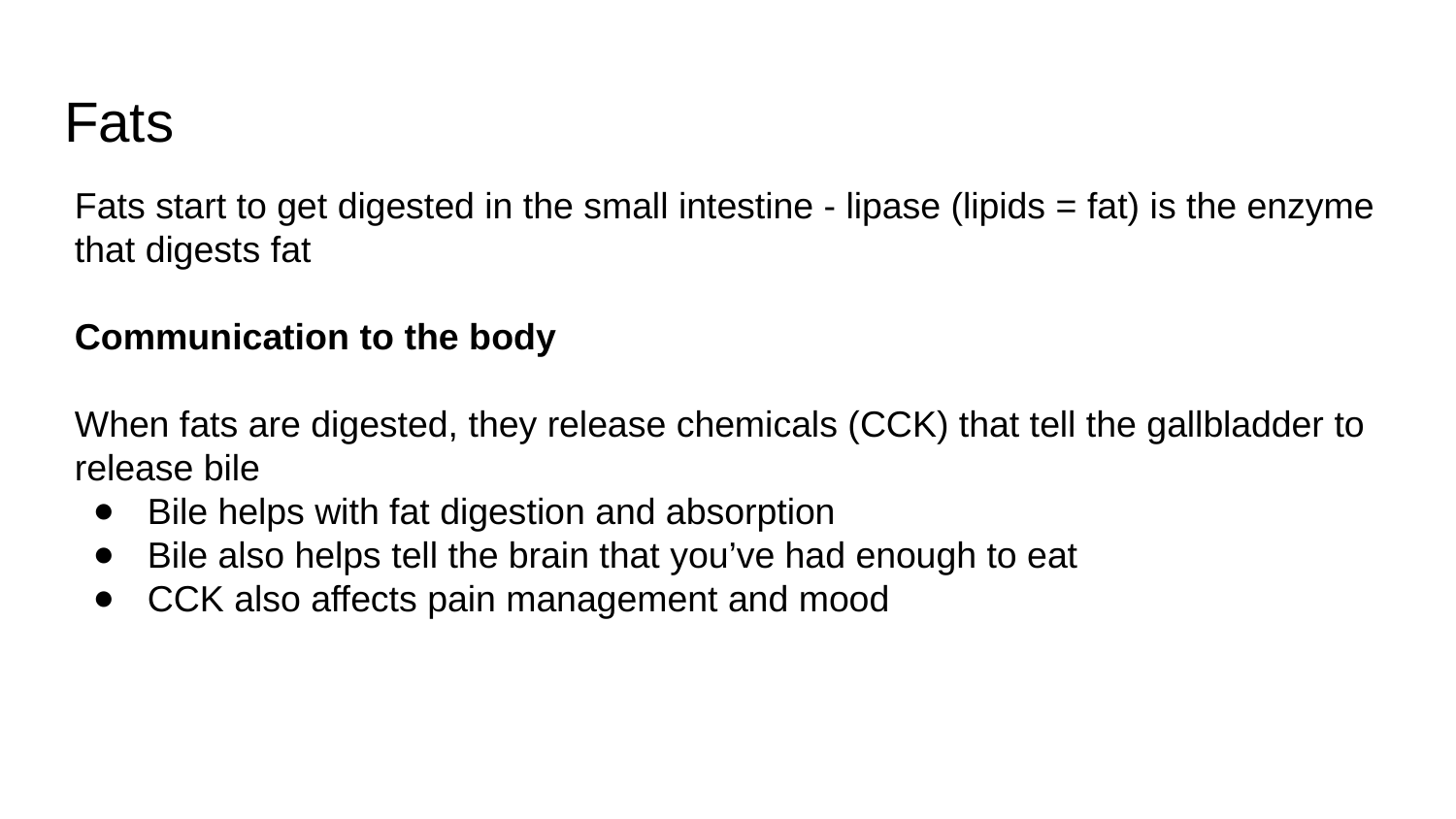

# Fats
Fats start to get digested in the small intestine - lipase (lipids = fat) is the enzyme that digests fat

Communication to the body

When fats are digested, they release chemicals (CCK) that tell the gallbladder to release bile
Bile helps with fat digestion and absorption
Bile also helps tell the brain that you’ve had enough to eat
CCK also affects pain management and mood